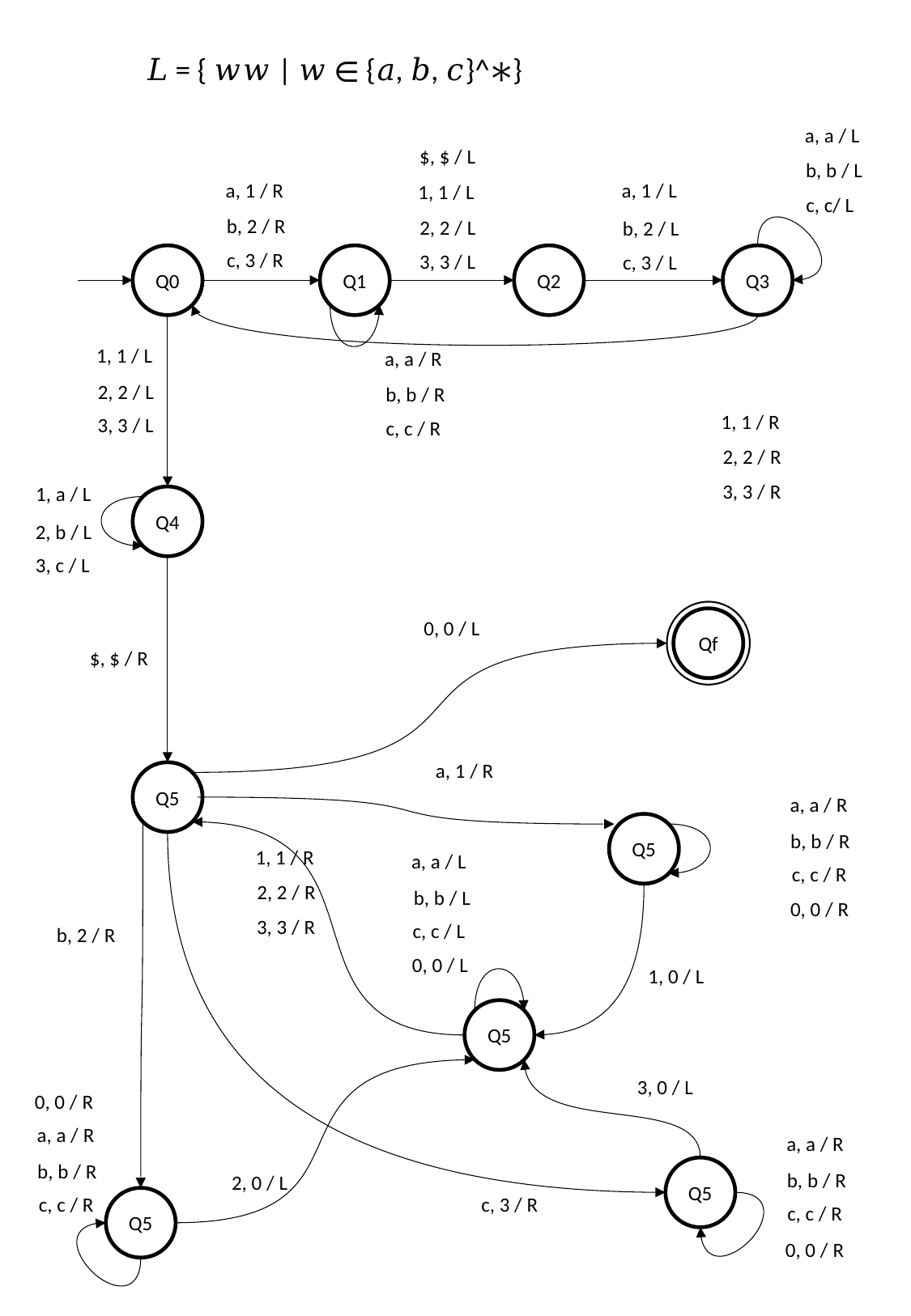

𝐿 = { 𝑤𝑤 | 𝑤 ∊ {𝑎, 𝑏, 𝑐}^∗}
a, a / L
$, $ / L
b, b / L
a, 1 / L
a, 1 / R
1, 1 / L
c, c/ L
b, 2 / R
2, 2 / L
b, 2 / L
c, 3 / R
3, 3 / L
c, 3 / L
Q1
Q2
Q3
Q0
1, 1 / L
a, a / R
2, 2 / L
b, b / R
1, 1 / R
3, 3 / L
c, c / R
2, 2 / R
3, 3 / R
1, a / L
Q4
2, b / L
3, c / L

Qf
0, 0 / L
$, $ / R
a, 1 / R
Q5
a, a / R
Q5
b, b / R
1, 1 / R
a, a / L
c, c / R
2, 2 / R
b, b / L
0, 0 / R
3, 3 / R
c, c / L
b, 2 / R
0, 0 / L
1, 0 / L
Q5
3, 0 / L
0, 0 / R
a, a / R
a, a / R
b, b / R
Q5
b, b / R
2, 0 / L
c, 3 / R
c, c / R
Q5
c, c / R
0, 0 / R